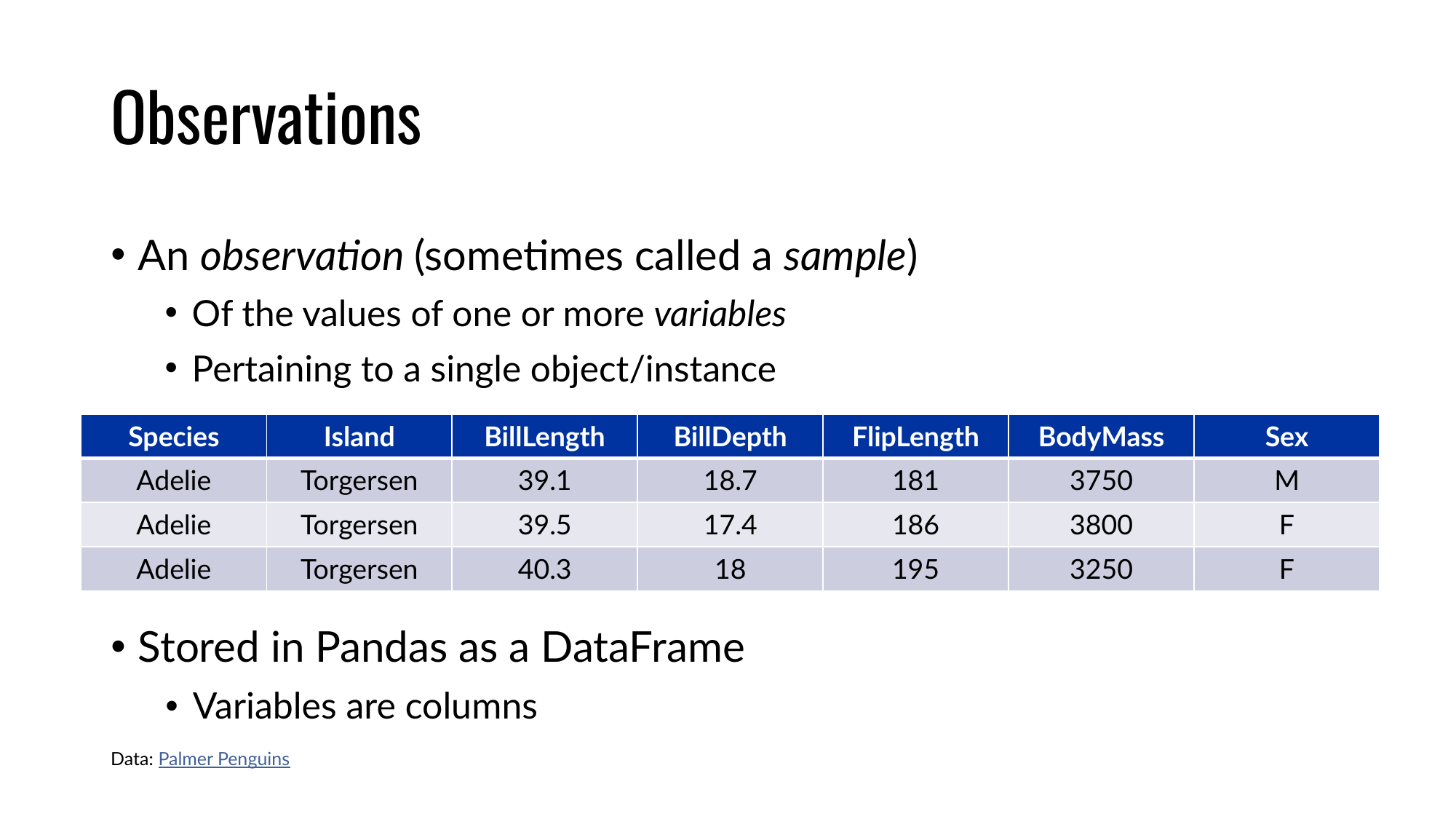

# Observations
An observation (sometimes called a sample)
Of the values of one or more variables
Pertaining to a single object/instance
| Species | Island | BillLength | BillDepth | FlipLength | BodyMass | Sex |
| --- | --- | --- | --- | --- | --- | --- |
| Adelie | Torgersen | 39.1 | 18.7 | 181 | 3750 | M |
| Adelie | Torgersen | 39.5 | 17.4 | 186 | 3800 | F |
| Adelie | Torgersen | 40.3 | 18 | 195 | 3250 | F |

Stored in Pandas as a DataFrame
Variables are columns
Data: Palmer Penguins